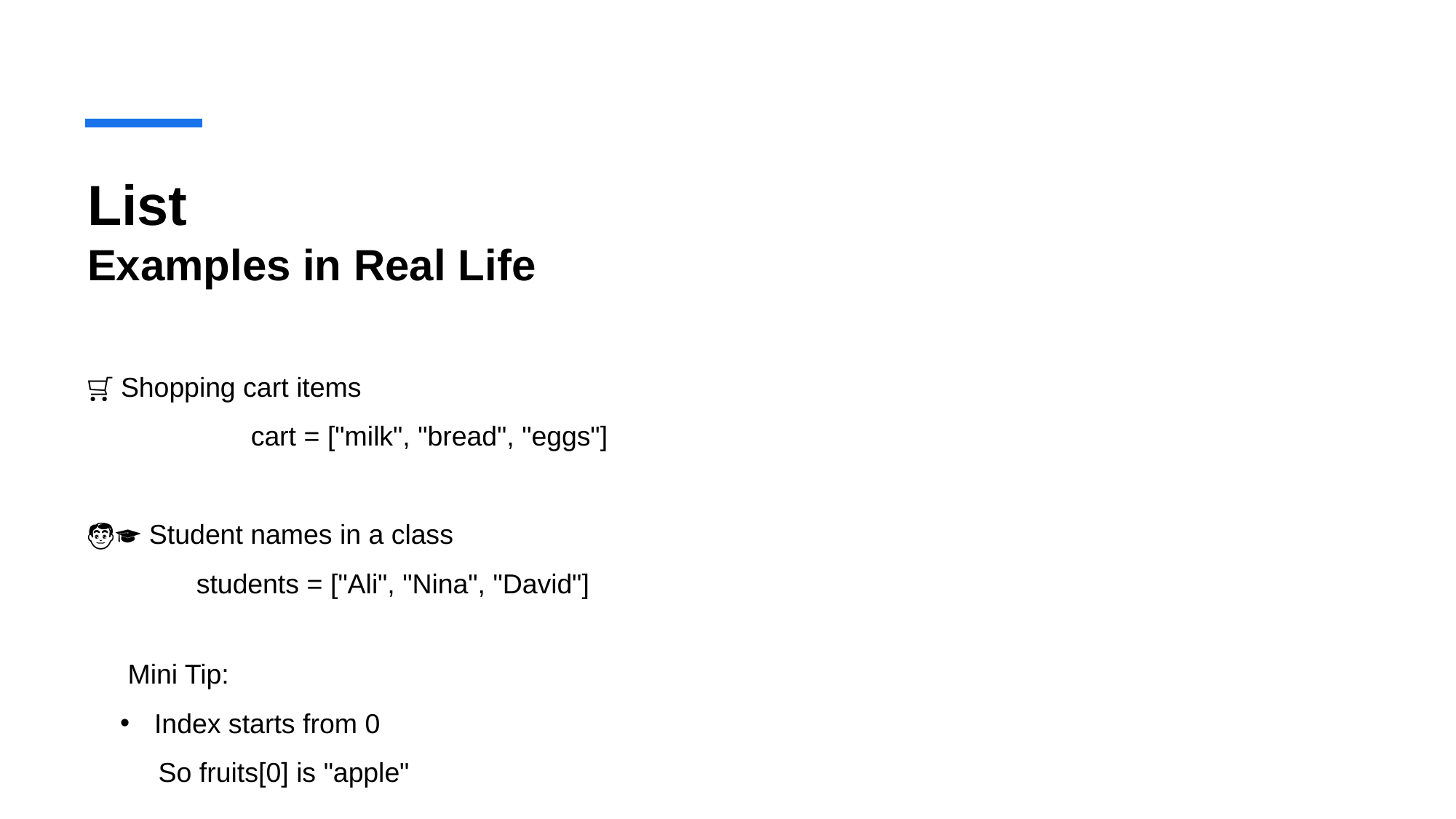

# List Examples in Real Life
🛒 Shopping cart items
	cart = ["milk", "bread", "eggs"]

👨‍🎓 Student names in a class
	students = ["Ali", "Nina", "David"]
 Mini Tip:
Index starts from 0
     So fruits[0] is "apple"